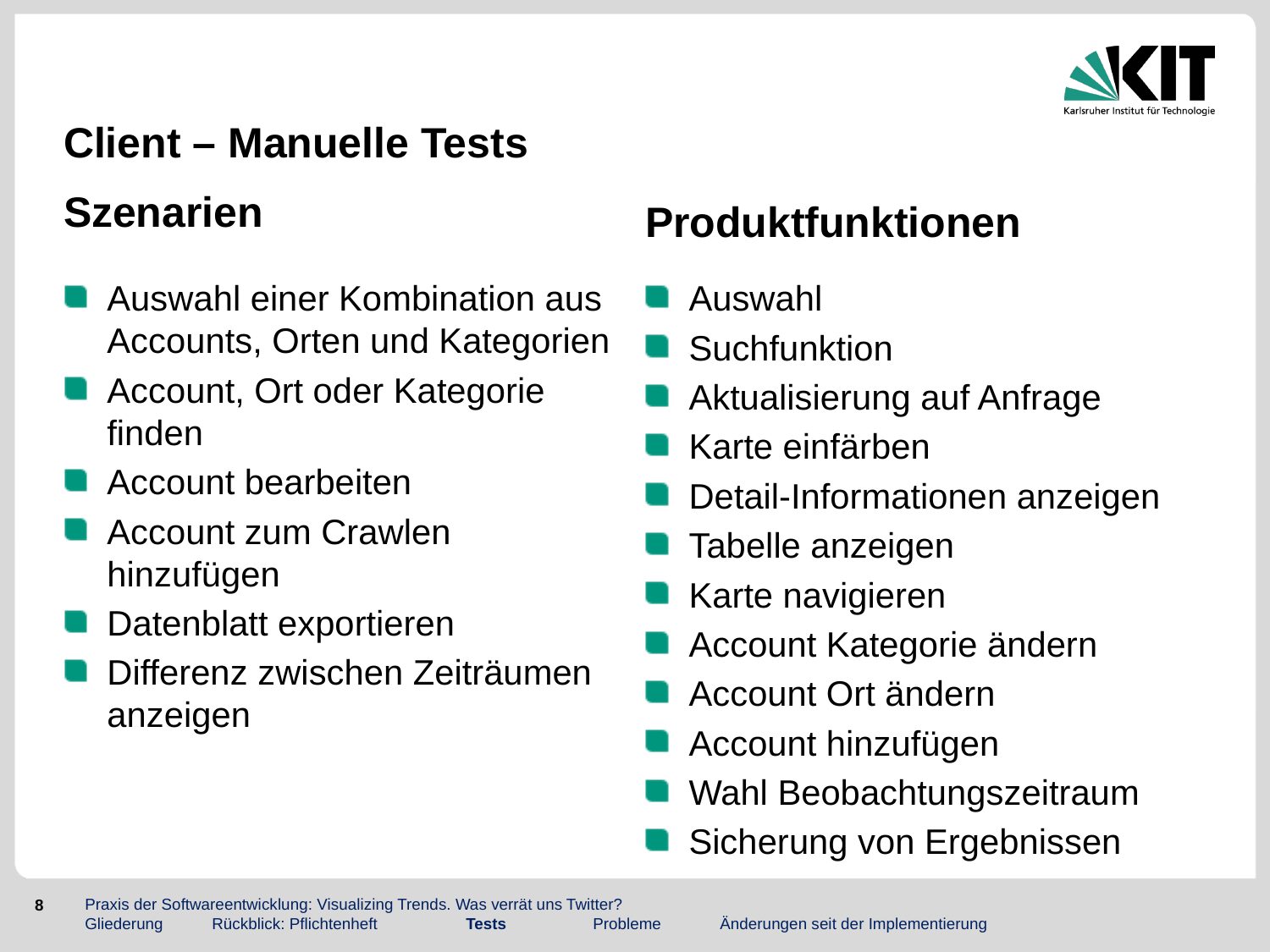

# Client – Manuelle Tests
Szenarien
Produktfunktionen
Auswahl einer Kombination aus Accounts, Orten und Kategorien
Account, Ort oder Kategorie finden
Account bearbeiten
Account zum Crawlen hinzufügen
Datenblatt exportieren
Differenz zwischen Zeiträumen anzeigen
Auswahl
Suchfunktion
Aktualisierung auf Anfrage
Karte einfärben
Detail-Informationen anzeigen
Tabelle anzeigen
Karte navigieren
Account Kategorie ändern
Account Ort ändern
Account hinzufügen
Wahl Beobachtungszeitraum
Sicherung von Ergebnissen

Praxis der Softwareentwicklung: Visualizing Trends. Was verrät uns Twitter?
Gliederung	Rückblick: Pflichtenheft	Tests	Probleme	Änderungen seit der Implementierung